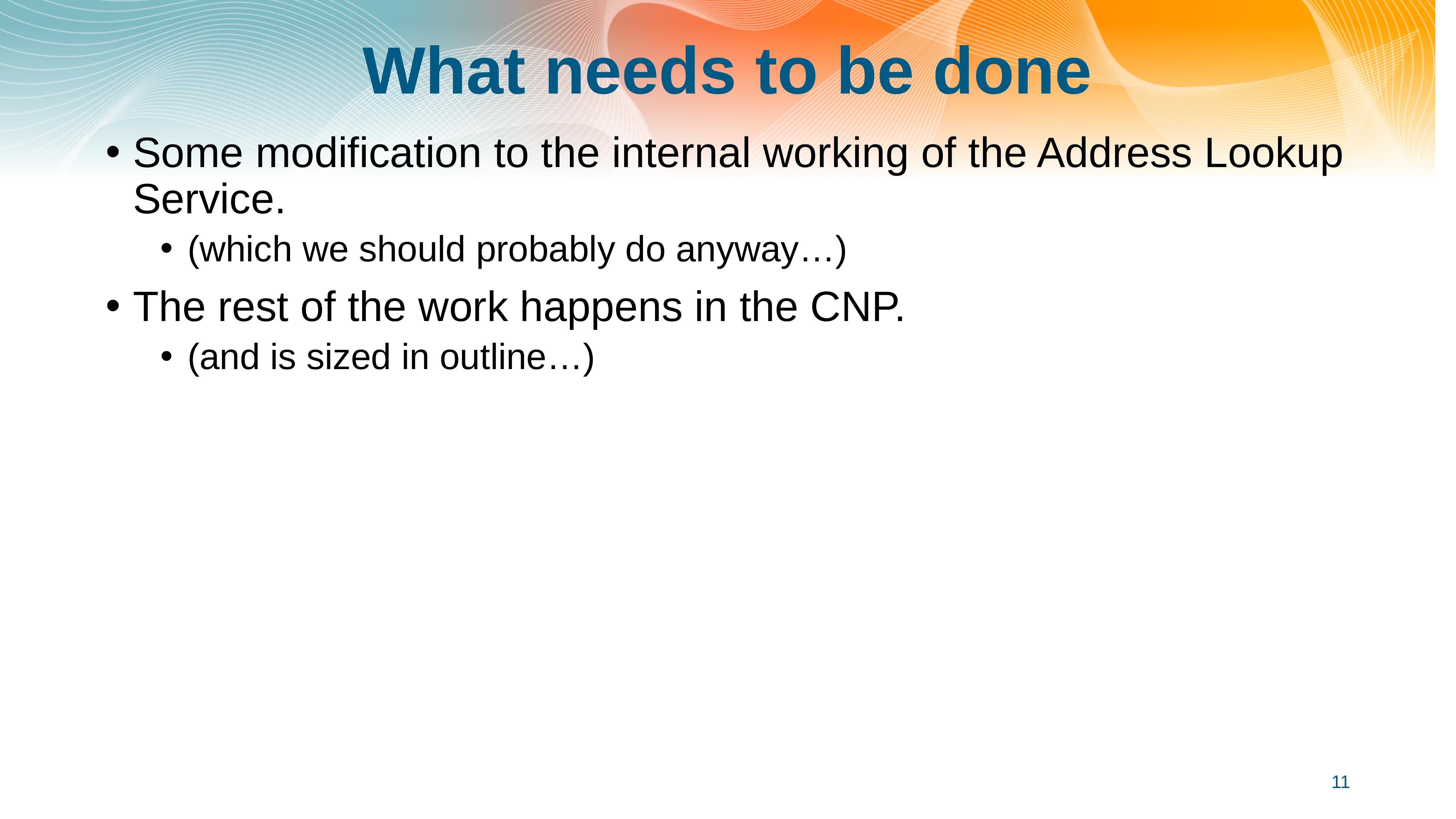

# What needs to be done
Some modification to the internal working of the Address Lookup Service.
(which we should probably do anyway…)
The rest of the work happens in the CNP.
(and is sized in outline…)
11